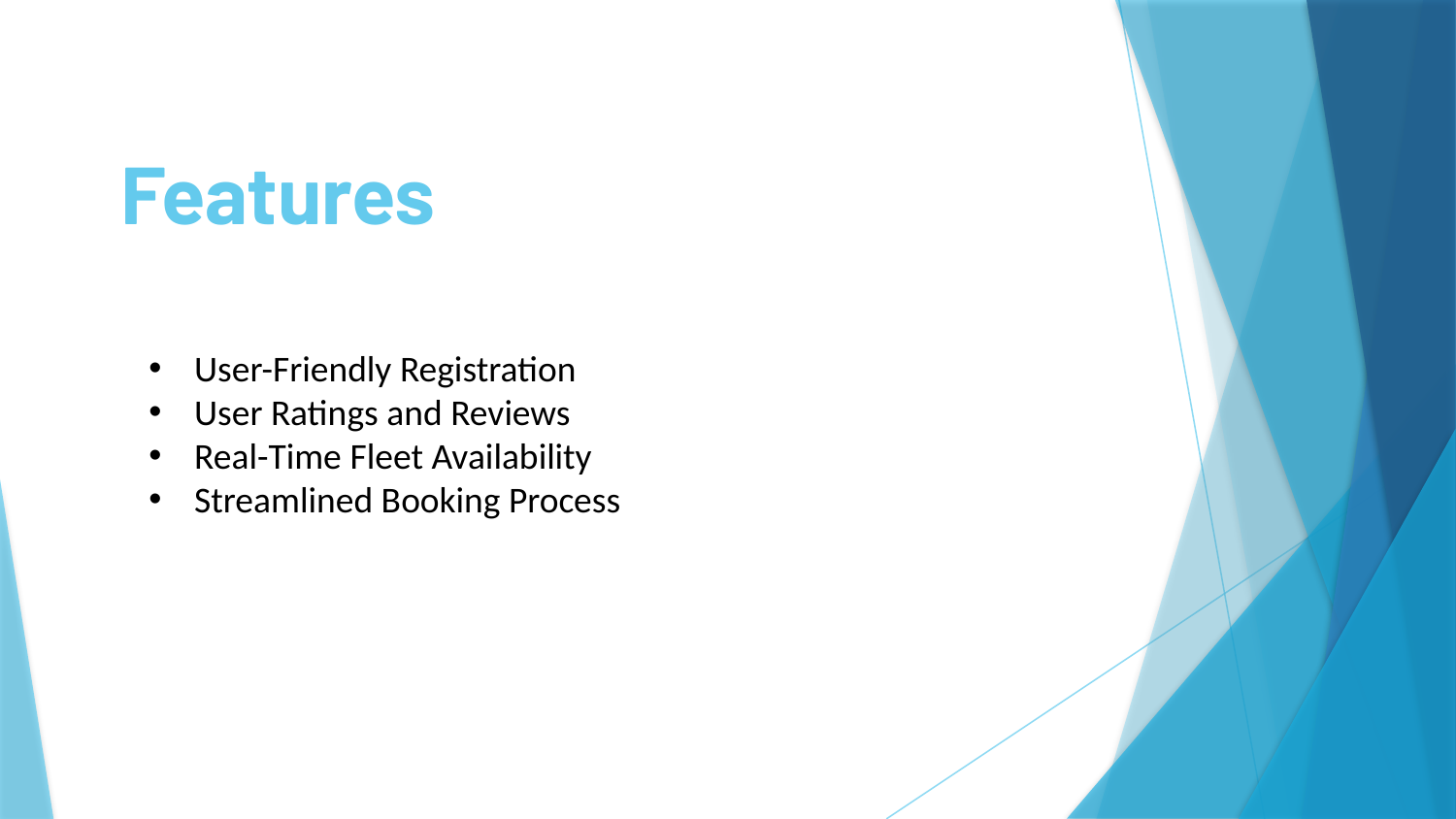

# Features

User-Friendly Registration
User Ratings and Reviews
Real-Time Fleet Availability
Streamlined Booking Process